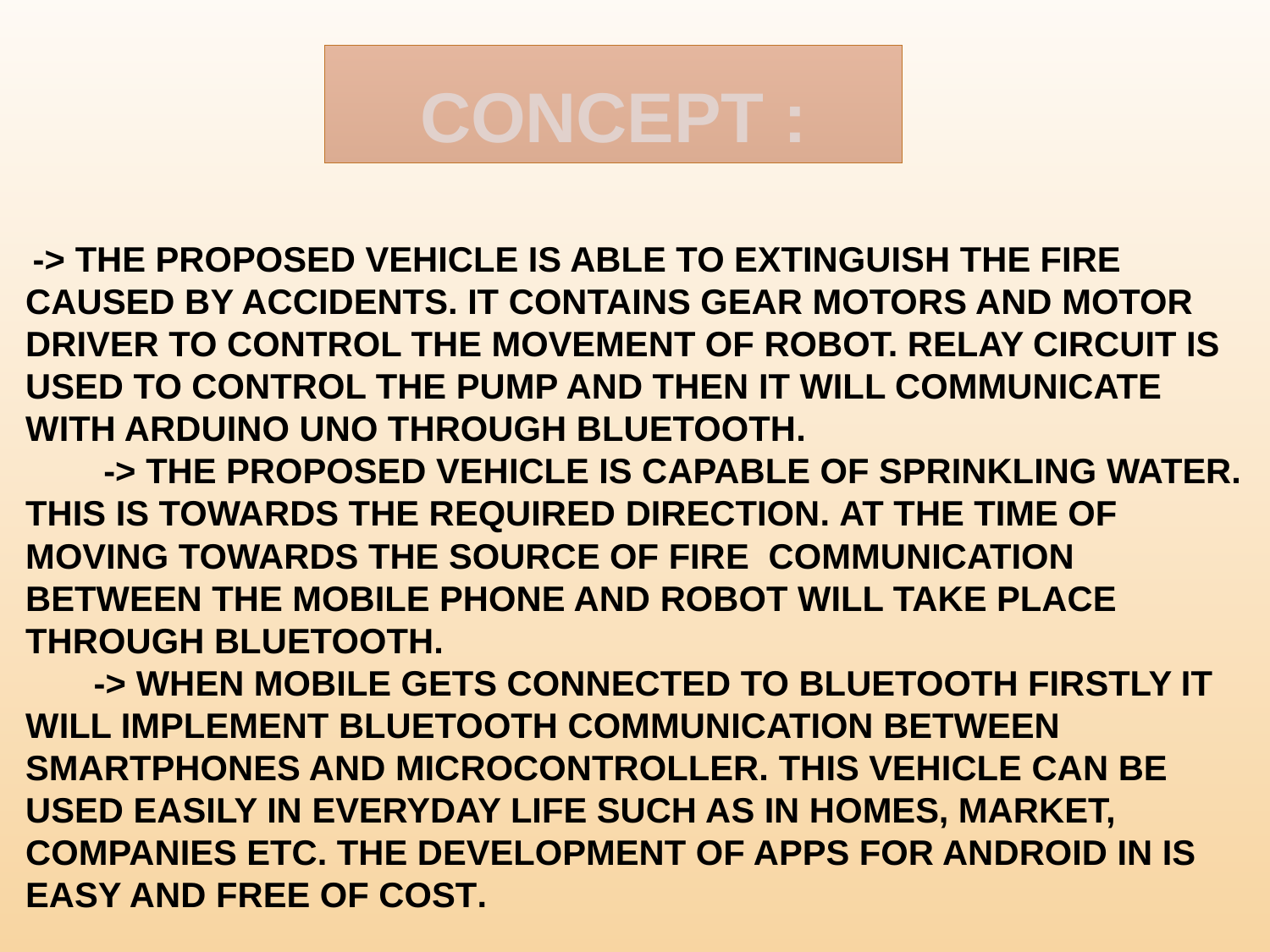

CONCEPT :

 -> The proposed vehicle is able to extinguisH THE FIRE CAUSED BY ACCIDENTS. It contains gear motors and motor driver to control the movement of robot. Relay circuit is used to control the pump and then it will communicate with Arduino UNO through Bluetooth.
        -> The proposed VEHICLE is capable of SPRINKLING WATER. THIS IS towards the required Direction. At the time of moving towards the source of fire  Communication between the mobile phone and robot will take place through Bluetooth.
       -> When mobile gets connected to Bluetooth firstly it will implement Bluetooth communication between smartphones and microcontroller. THIS VEHICLE can be used easily in everyday life such as in homes, market, companies etc. The development of apps for Android in is easy and free of cost.